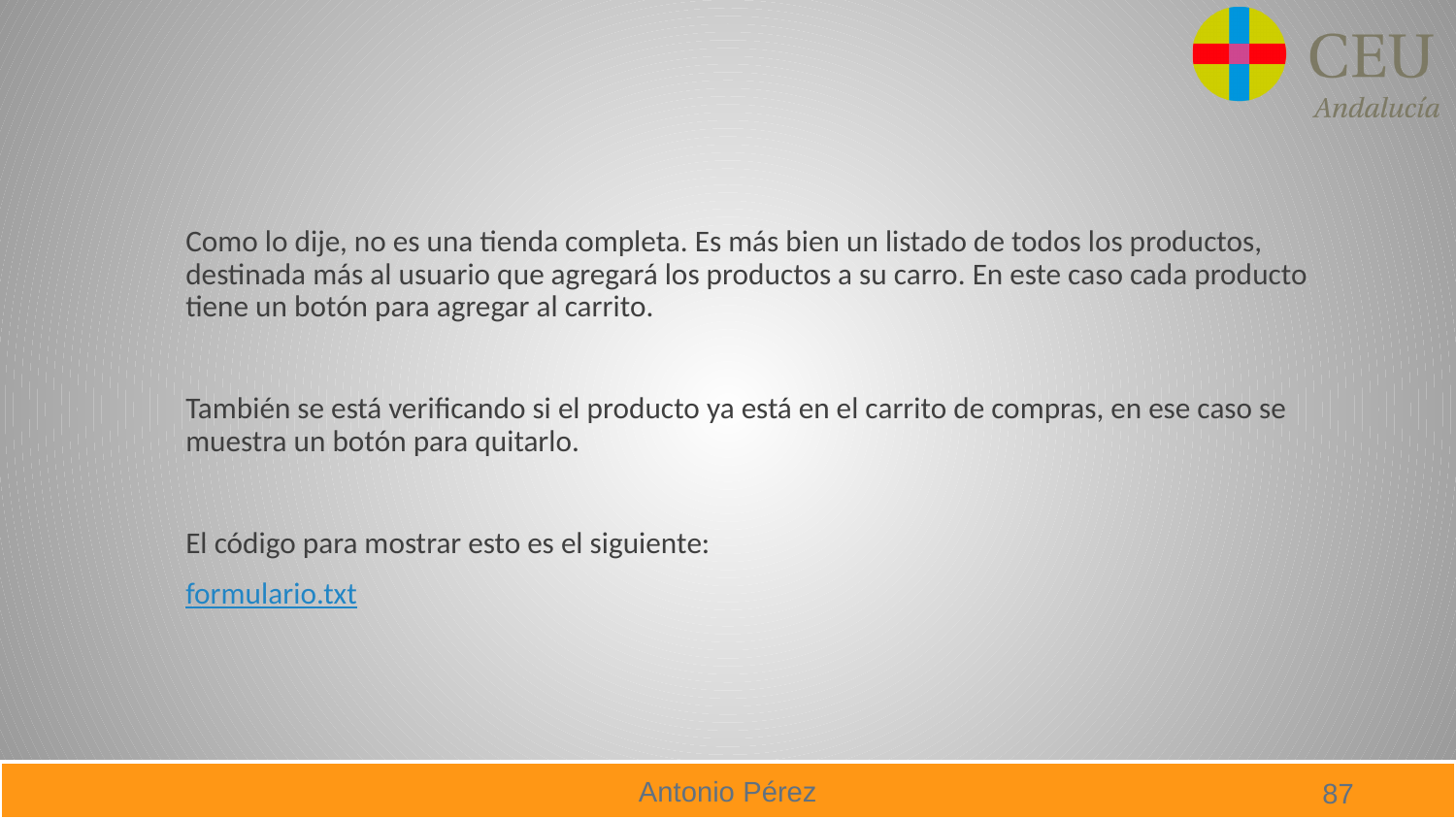

#
Como lo dije, no es una tienda completa. Es más bien un listado de todos los productos, destinada más al usuario que agregará los productos a su carro. En este caso cada producto tiene un botón para agregar al carrito.

También se está verificando si el producto ya está en el carrito de compras, en ese caso se muestra un botón para quitarlo.

El código para mostrar esto es el siguiente:
formulario.txt